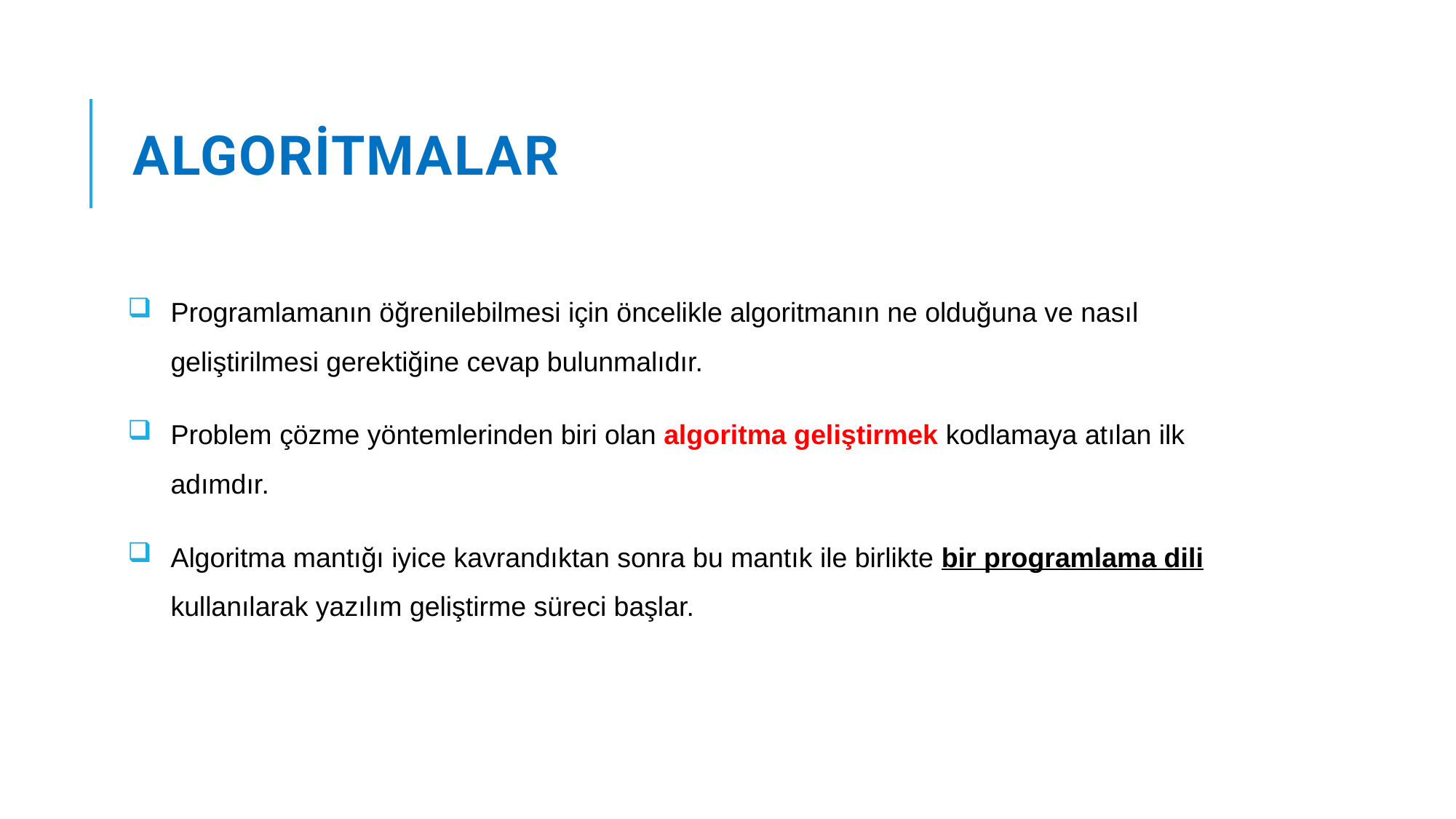

# Algoritmalar
Programlamanın öğrenilebilmesi için öncelikle algoritmanın ne olduğuna ve nasıl geliştirilmesi gerektiğine cevap bulunmalıdır.
Problem çözme yöntemlerinden biri olan algoritma geliştirmek kodlamaya atılan ilk adımdır.
Algoritma mantığı iyice kavrandıktan sonra bu mantık ile birlikte bir programlama dili kullanılarak yazılım geliştirme süreci başlar.